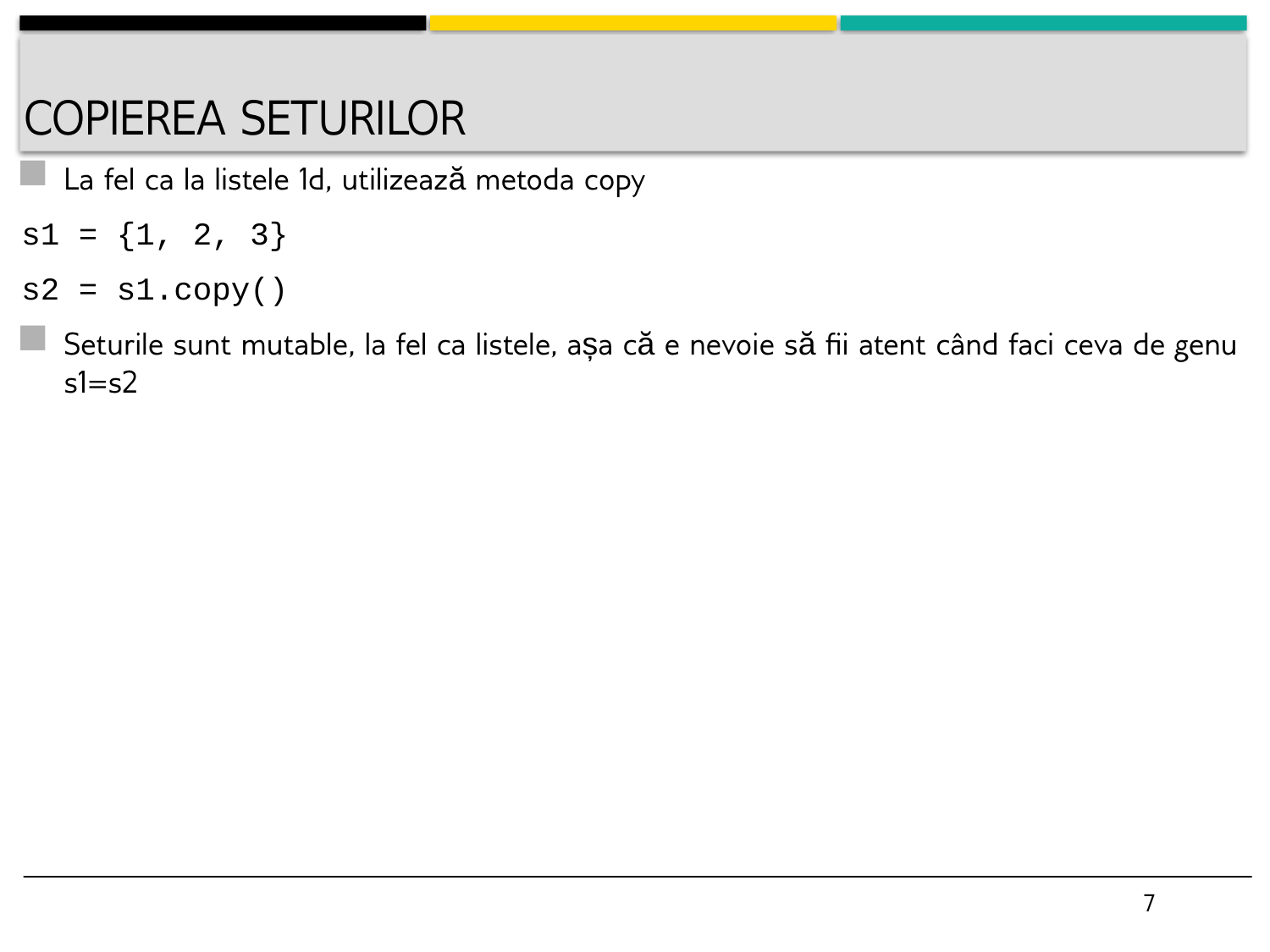

# Copierea seturilor
La fel ca la listele 1d, utilizează metoda copy
s1 = {1, 2, 3}
s2 = s1.copy()
Seturile sunt mutable, la fel ca listele, așa că e nevoie să fii atent când faci ceva de genu  s1=s2
7